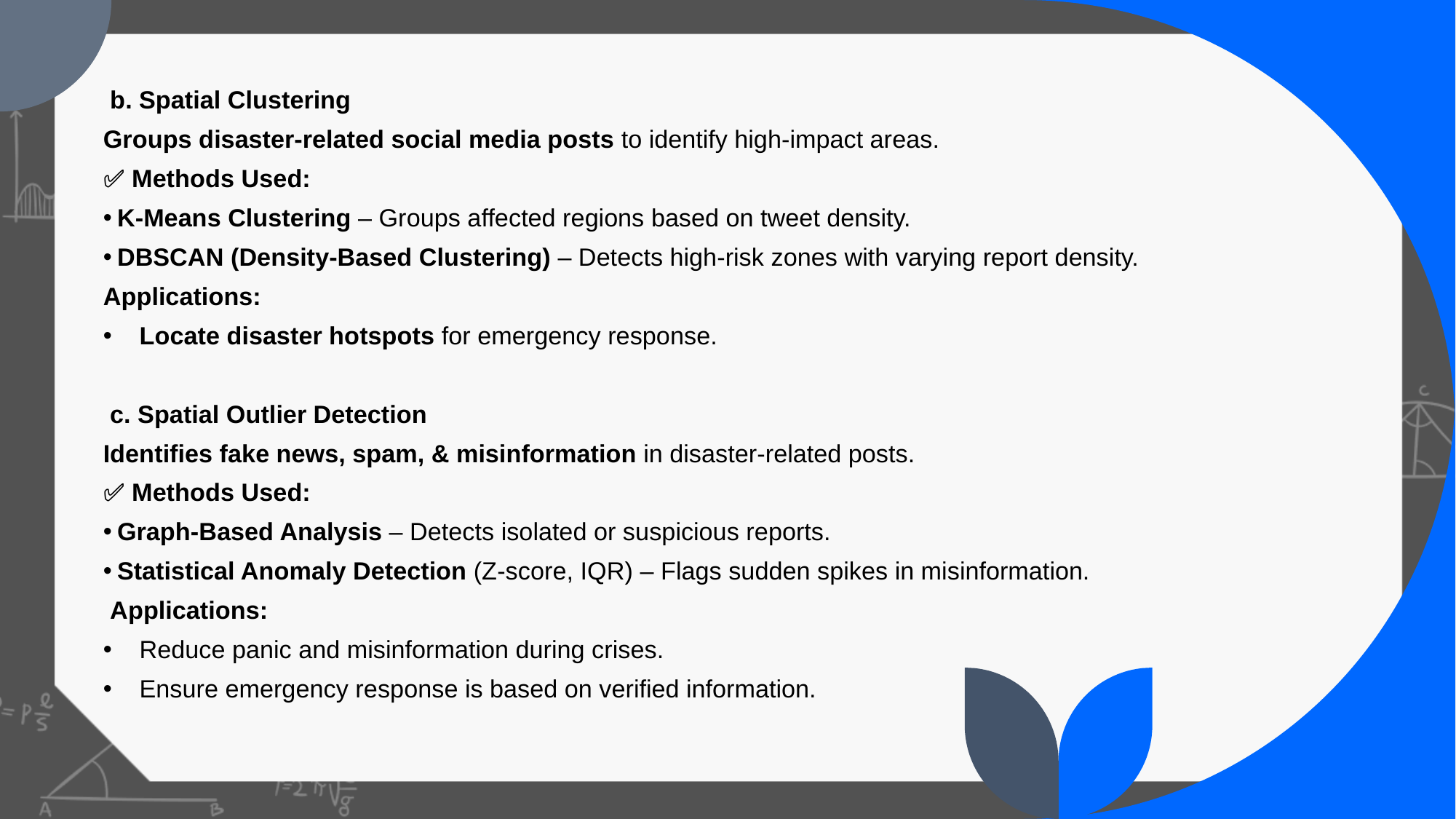

#
 b. Spatial Clustering
Groups disaster-related social media posts to identify high-impact areas.
✅ Methods Used:
 K-Means Clustering – Groups affected regions based on tweet density.
 DBSCAN (Density-Based Clustering) – Detects high-risk zones with varying report density.
Applications:
Locate disaster hotspots for emergency response.

 c. Spatial Outlier Detection
Identifies fake news, spam, & misinformation in disaster-related posts.
✅ Methods Used:
 Graph-Based Analysis – Detects isolated or suspicious reports.
 Statistical Anomaly Detection (Z-score, IQR) – Flags sudden spikes in misinformation.
 Applications:
Reduce panic and misinformation during crises.
Ensure emergency response is based on verified information.